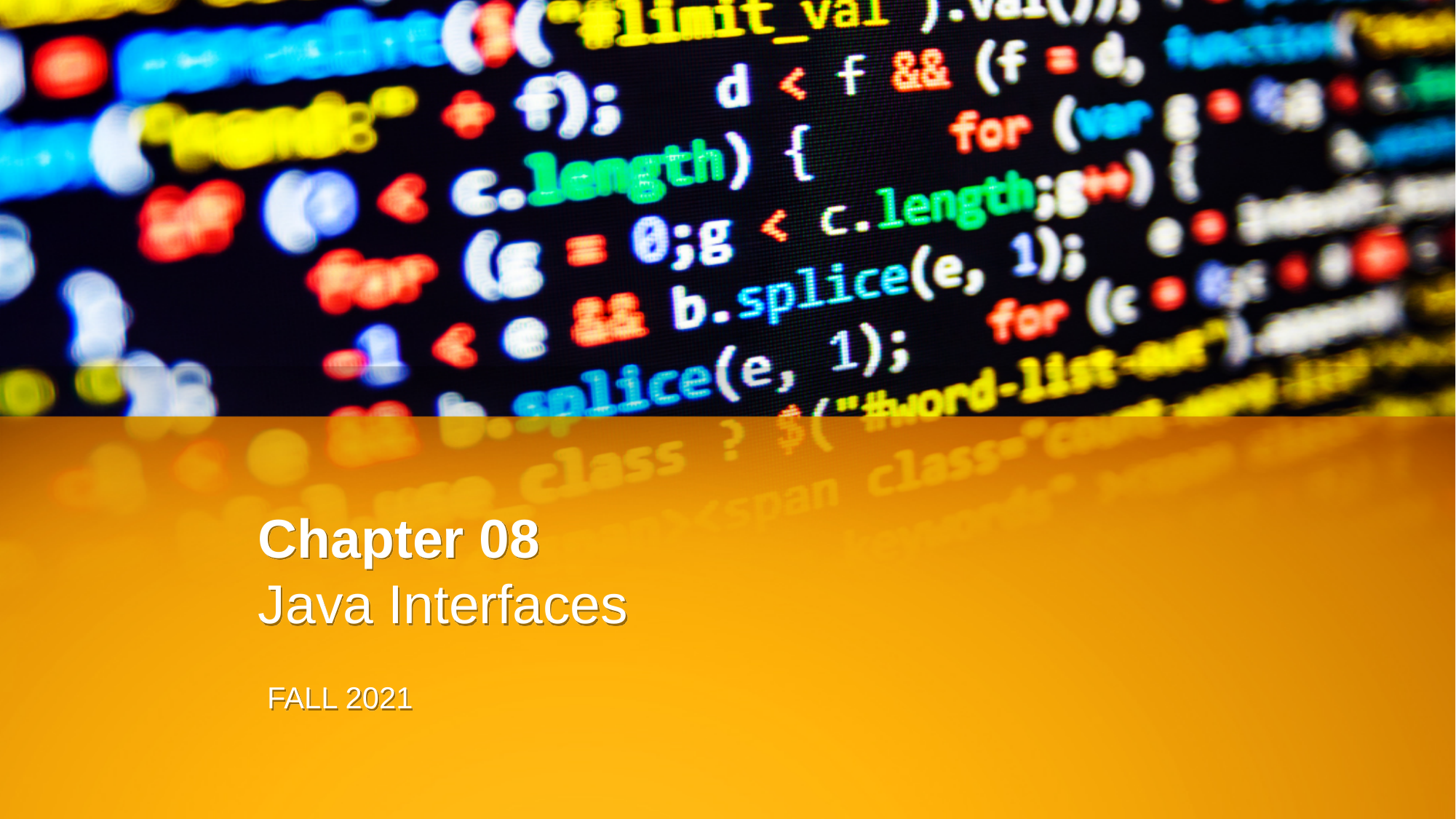

# Chapter 08 Java Interfaces
FALL 2021